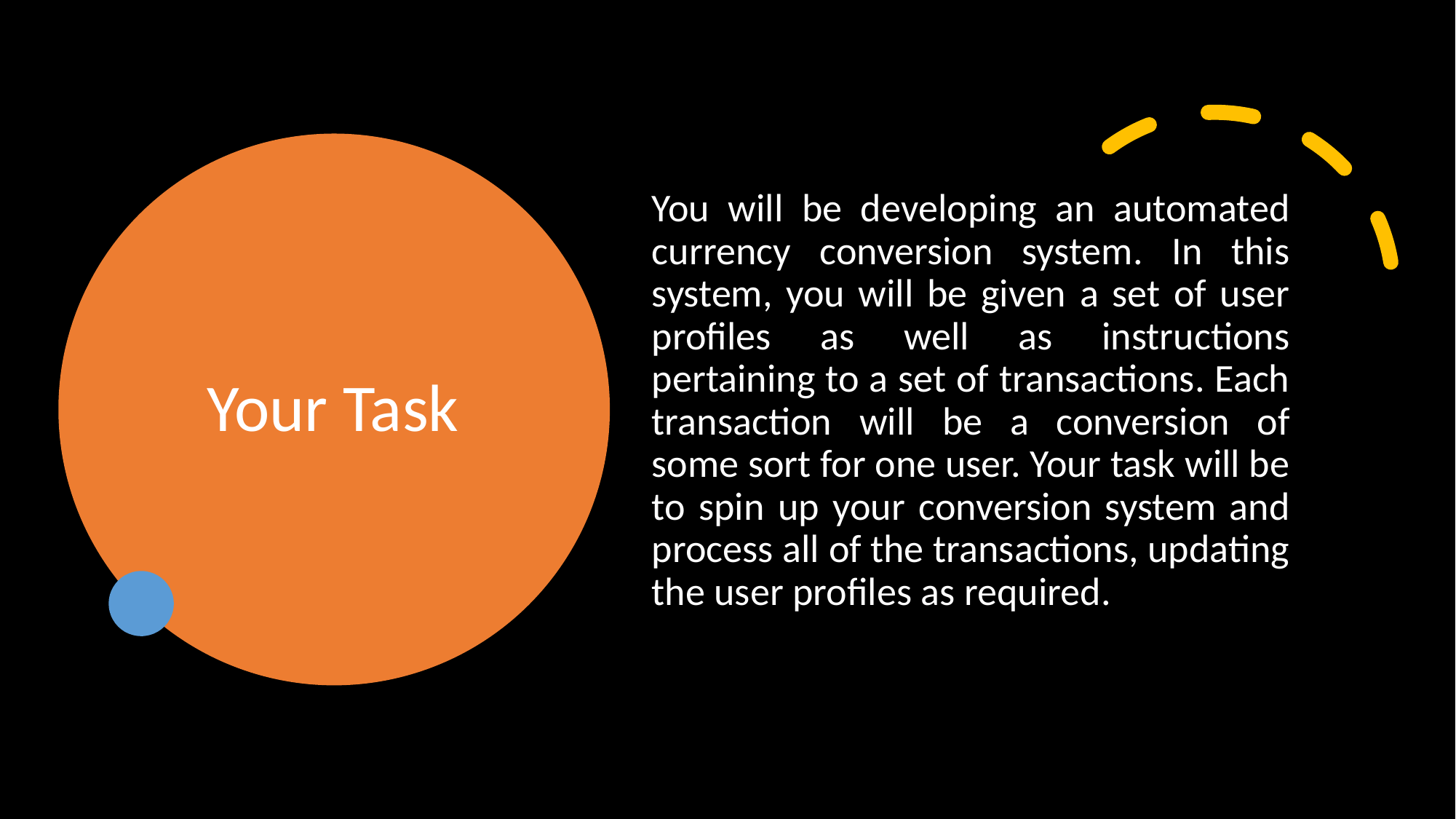

# Your Task
You will be developing an automated currency conversion system. In this system, you will be given a set of user profiles as well as instructions pertaining to a set of transactions. Each transaction will be a conversion of some sort for one user. Your task will be to spin up your conversion system and process all of the transactions, updating the user profiles as required.